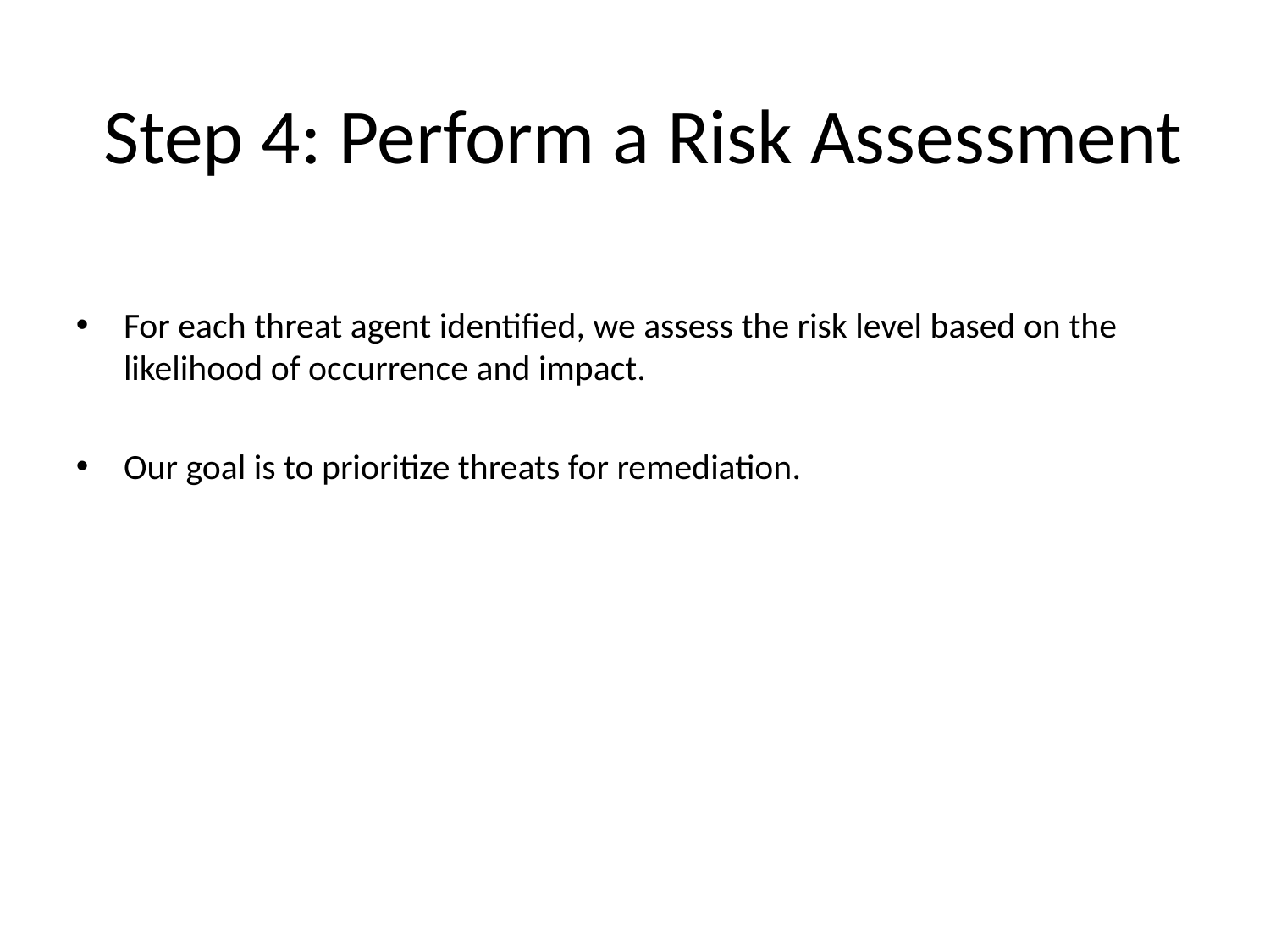

# Step 4: Perform a Risk Assessment

For each threat agent identified, we assess the risk level based on the likelihood of occurrence and impact.

Our goal is to prioritize threats for remediation.